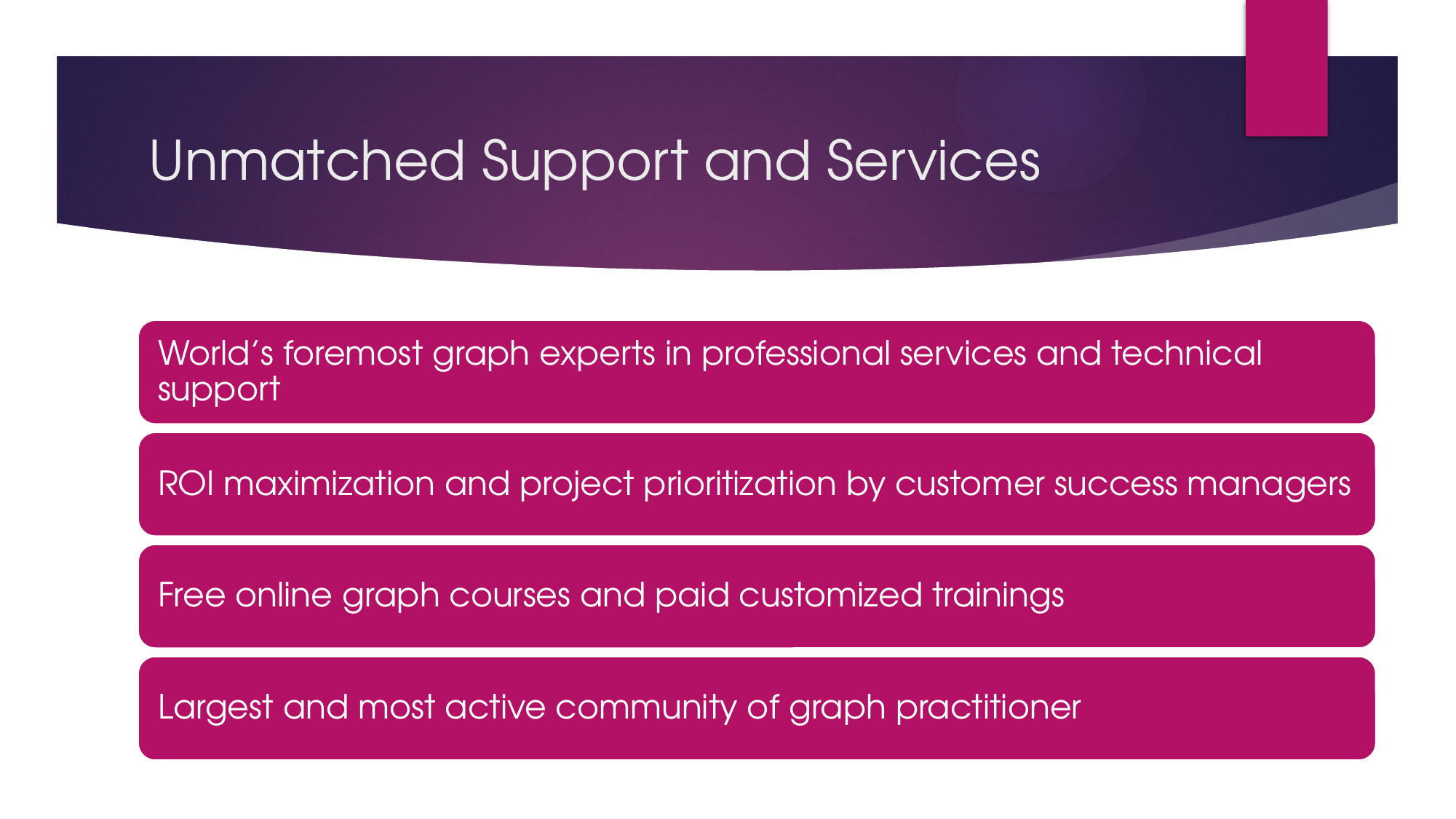

# Unmatched Support and Services
World’s foremost graph experts in professional services and technical support
ROI maximization and project prioritization by customer success managers
Free online graph courses and paid customized trainings
Largest and most active community of graph practitioner